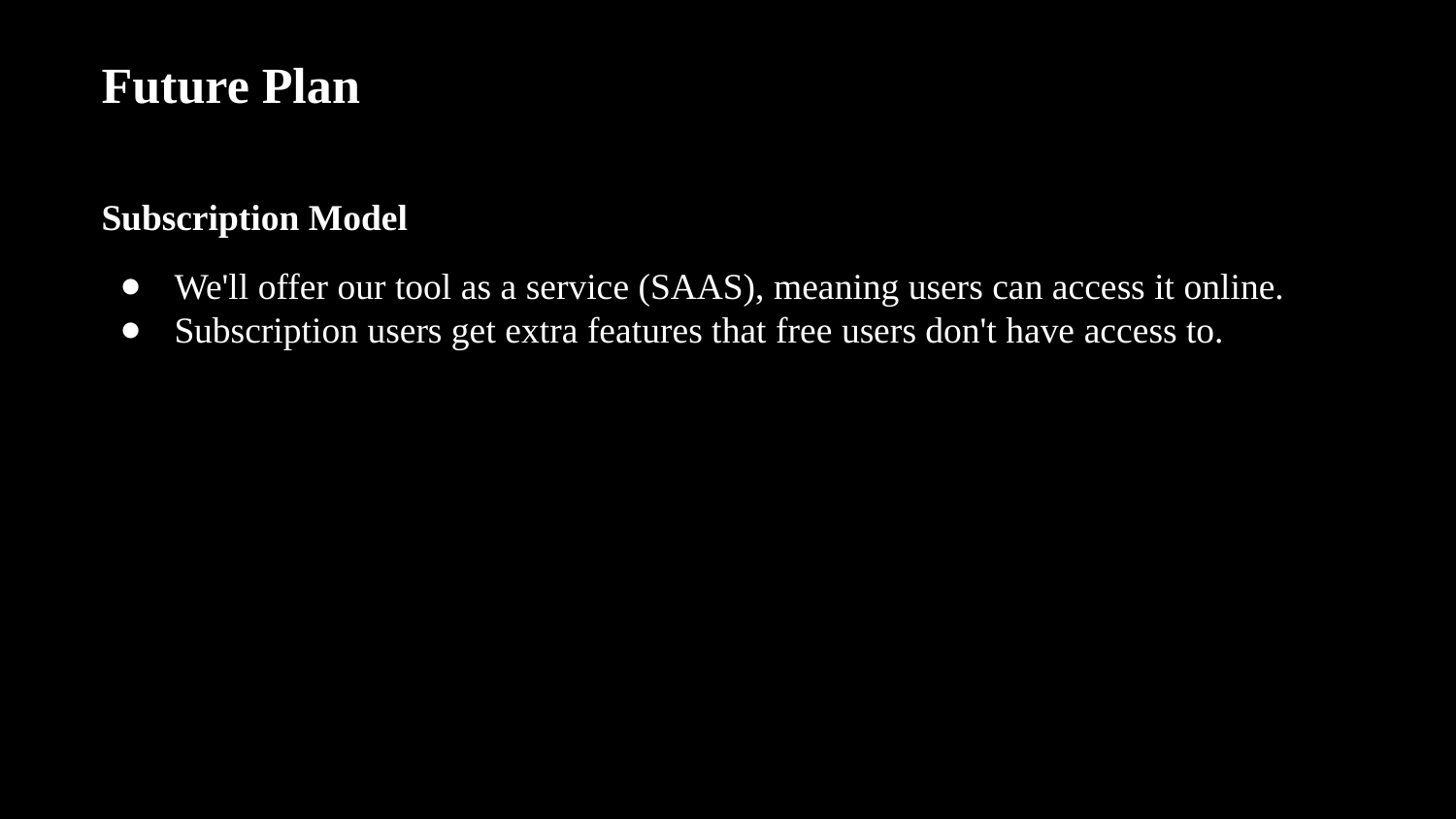

Future Plan
Subscription Model
We'll offer our tool as a service (SAAS), meaning users can access it online.
Subscription users get extra features that free users don't have access to.